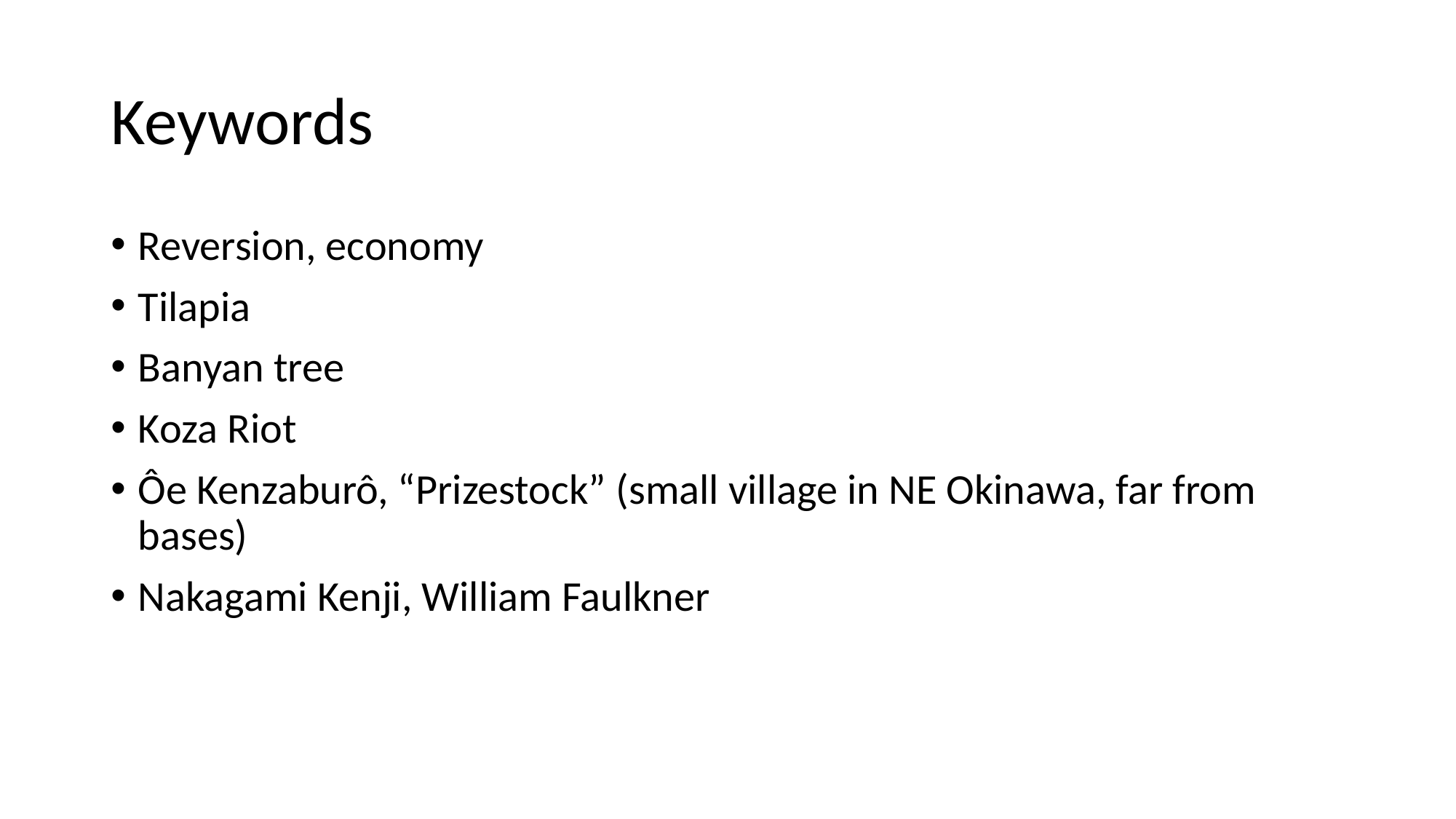

# Keywords
Reversion, economy
Tilapia
Banyan tree
Koza Riot
Ôe Kenzaburô, “Prizestock” (small village in NE Okinawa, far from bases)
Nakagami Kenji, William Faulkner